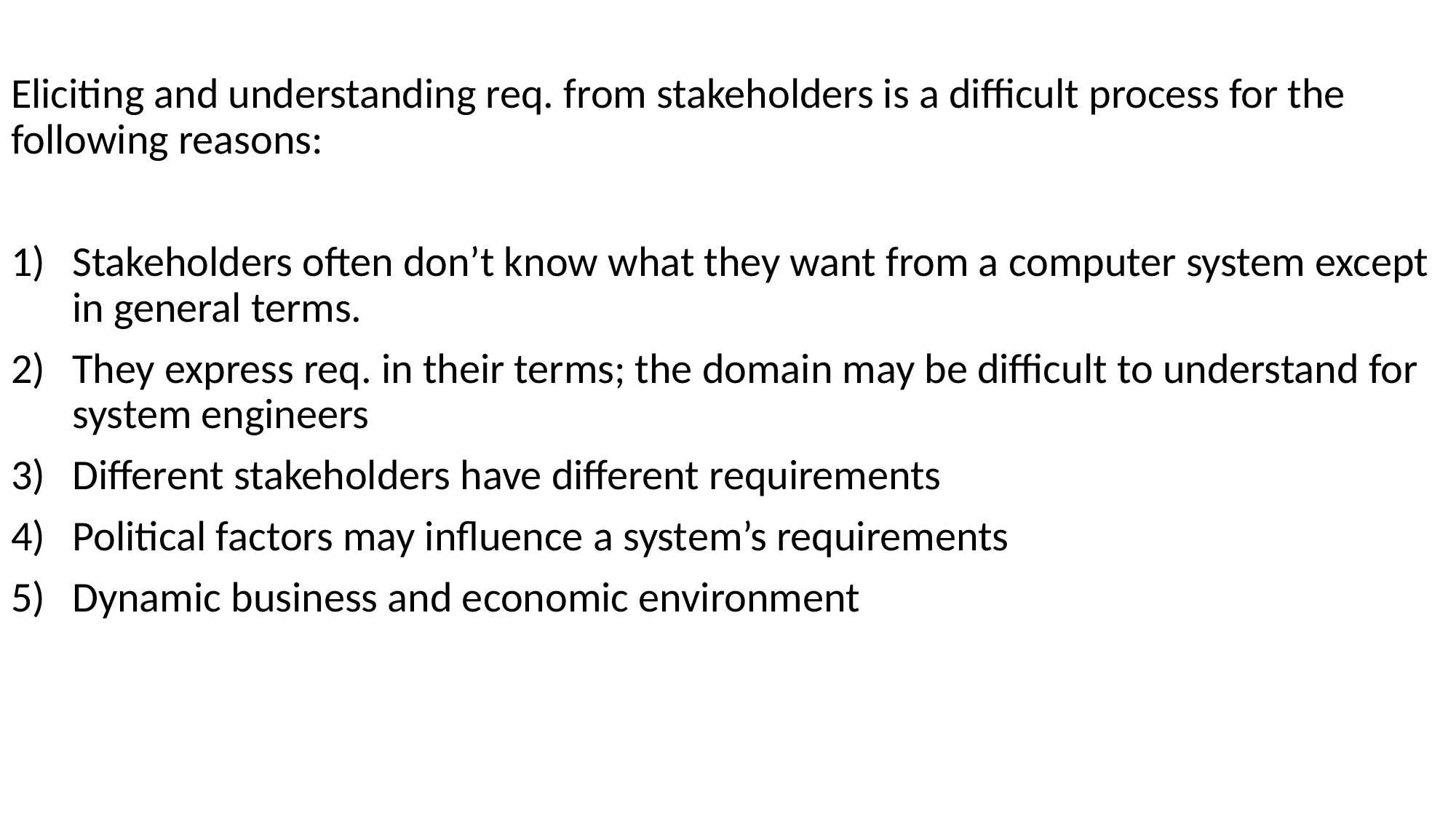

Eliciting and understanding req. from stakeholders is a difficult process for the following reasons:

Stakeholders often don’t know what they want from a computer system except in general terms.
They express req. in their terms; the domain may be difficult to understand for system engineers
Different stakeholders have different requirements
Political factors may influence a system’s requirements
Dynamic business and economic environment